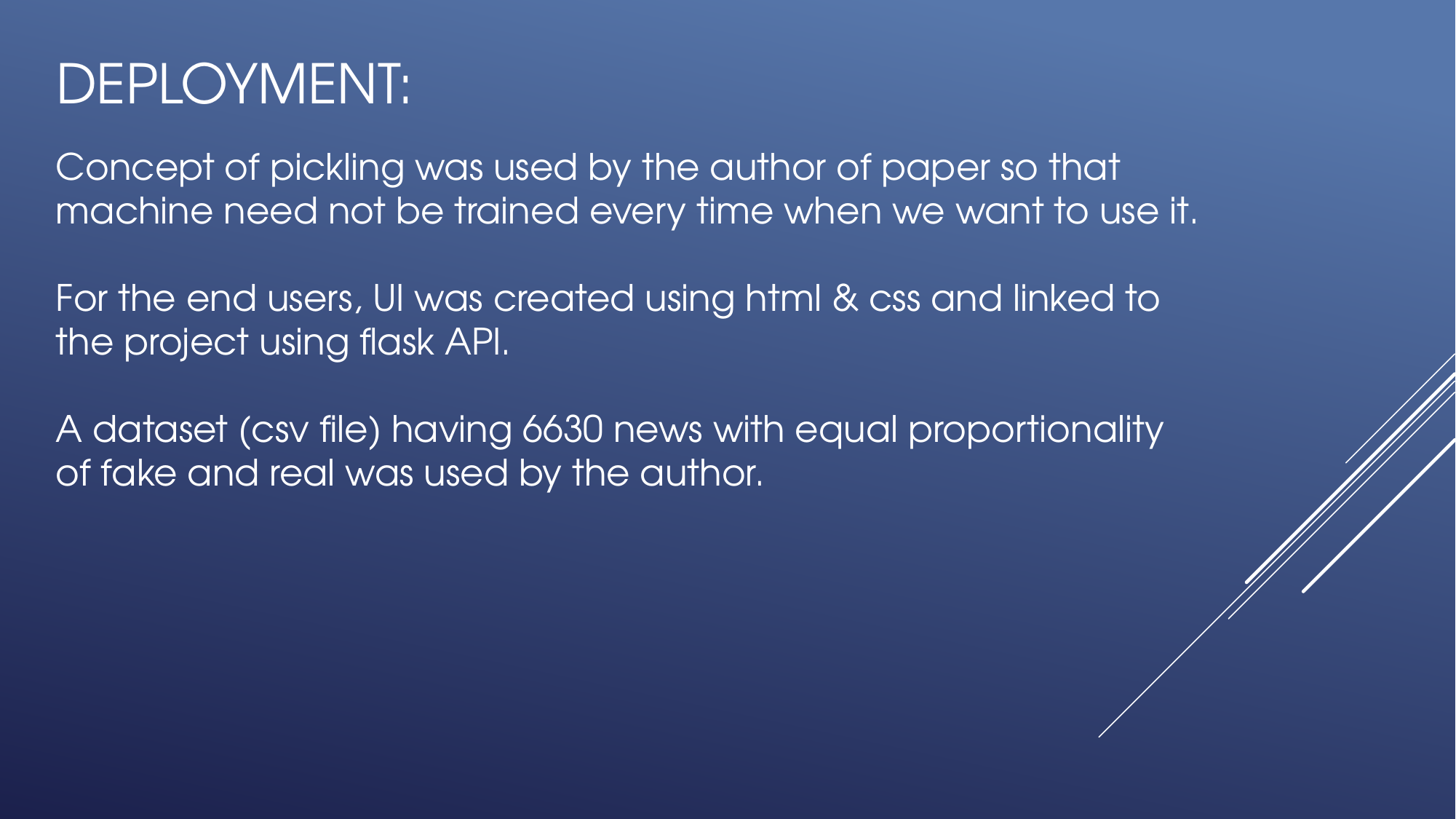

# Deployment:
Concept of pickling was used by the author of paper so that machine need not be trained every time when we want to use it.

For the end users, UI was created using html & css and linked to the project using flask API.

A dataset (csv file) having 6630 news with equal proportionality of fake and real was used by the author.